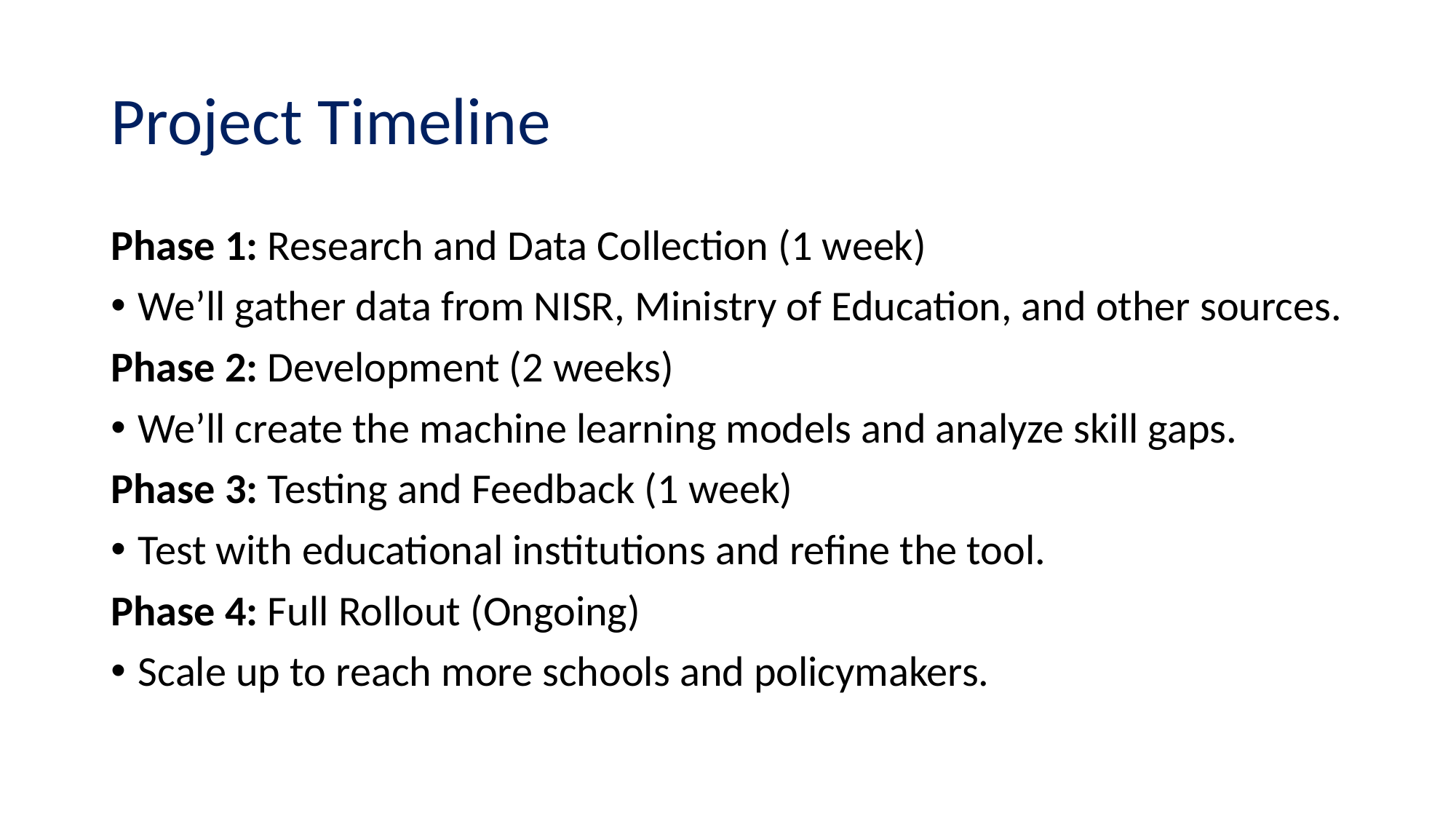

# Project Timeline
Phase 1: Research and Data Collection (1 week)
We’ll gather data from NISR, Ministry of Education, and other sources.
Phase 2: Development (2 weeks)
We’ll create the machine learning models and analyze skill gaps.
Phase 3: Testing and Feedback (1 week)
Test with educational institutions and refine the tool.
Phase 4: Full Rollout (Ongoing)
Scale up to reach more schools and policymakers.